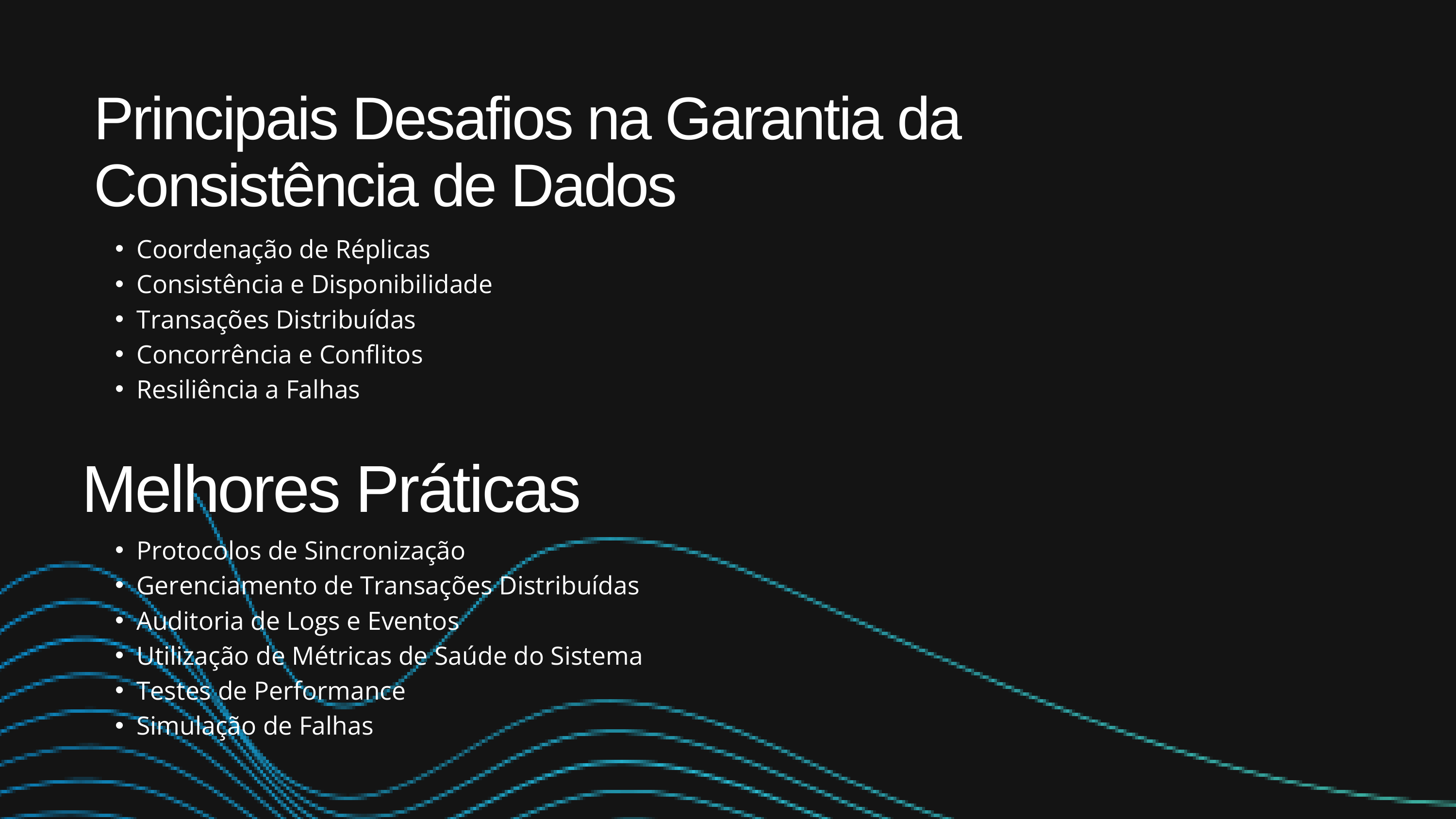

Principais Desafios na Garantia da Consistência de Dados
Coordenação de Réplicas
Consistência e Disponibilidade
Transações Distribuídas
Concorrência e Conflitos
Resiliência a Falhas
Melhores Práticas

Protocolos de Sincronização
Gerenciamento de Transações Distribuídas
Auditoria de Logs e Eventos
Utilização de Métricas de Saúde do Sistema
Testes de Performance
Simulação de Falhas